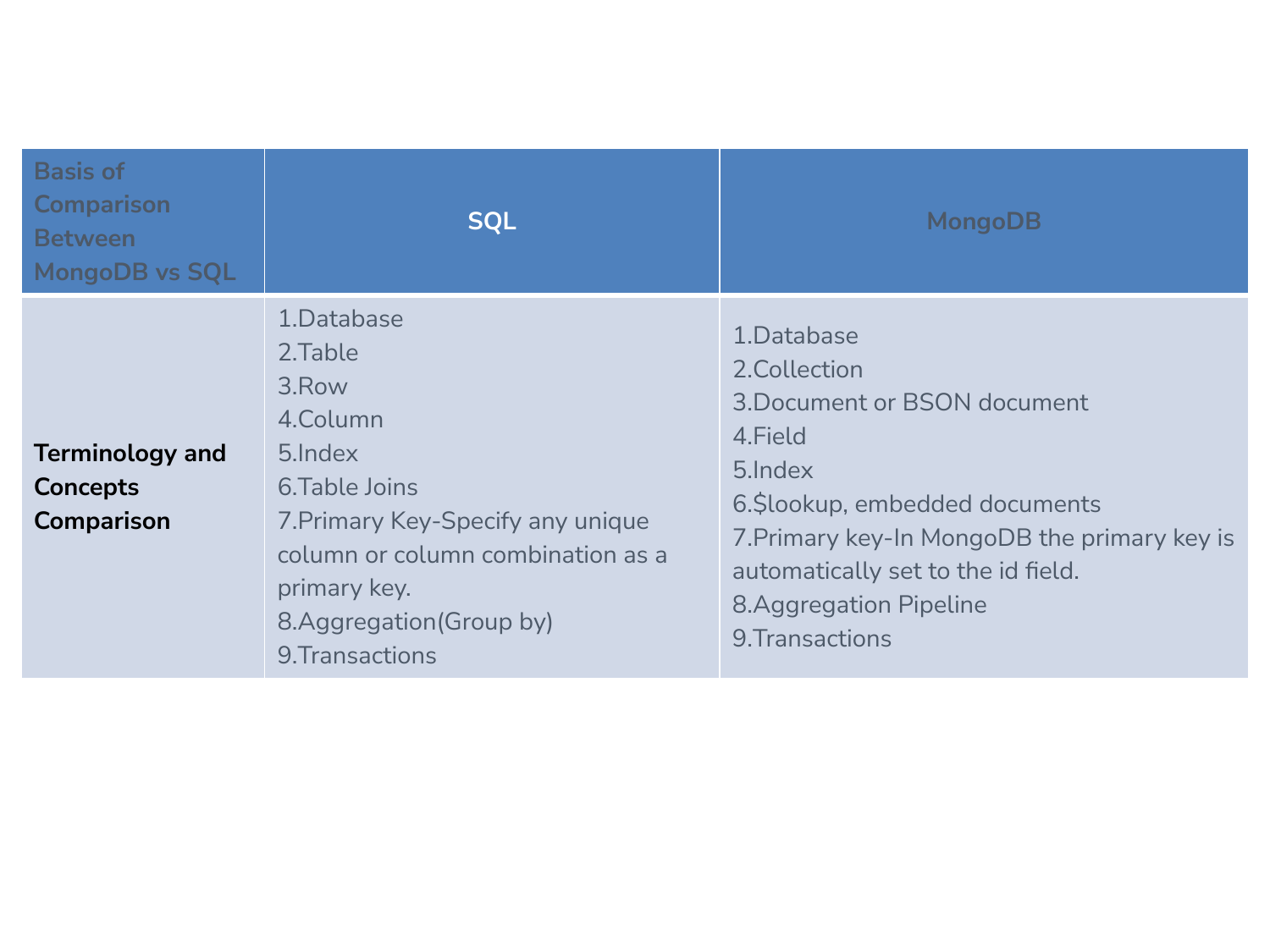

| Basis of Comparison Between MongoDB vs SQL | SQL | MongoDB |
| --- | --- | --- |
| Terminology and Concepts Comparison | Database Table Row Column Index Table Joins Primary Key-Specify any unique column or column combination as a primary key. Aggregation(Group by) Transactions | Database Collection Document or BSON document Field Index $lookup, embedded documents Primary key-In MongoDB the primary key is automatically set to the id field. Aggregation Pipeline Transactions |